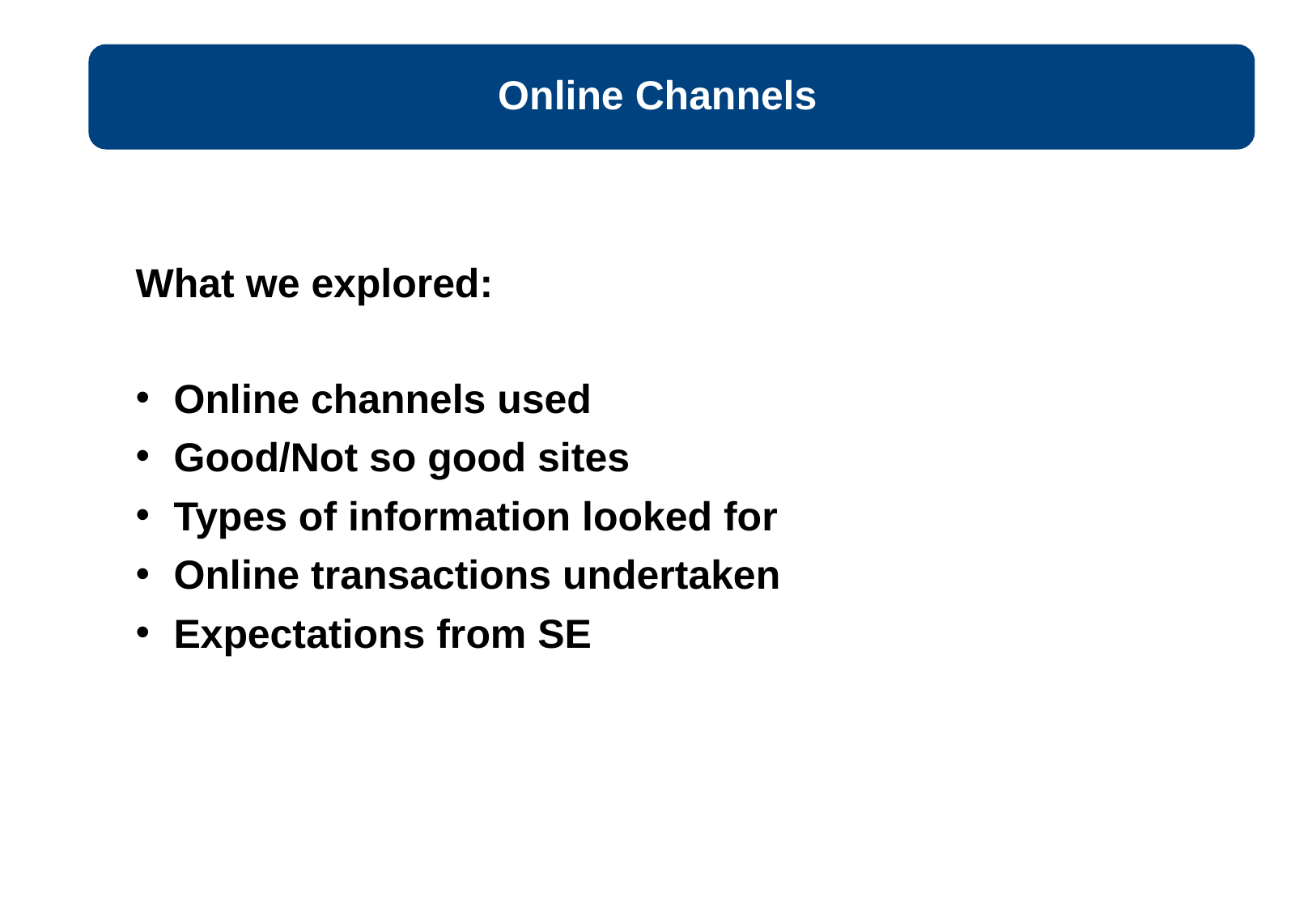

Online Channels

What we explored:

Online channels used
Good/Not so good sites
Types of information looked for
Online transactions undertaken
Expectations from SE